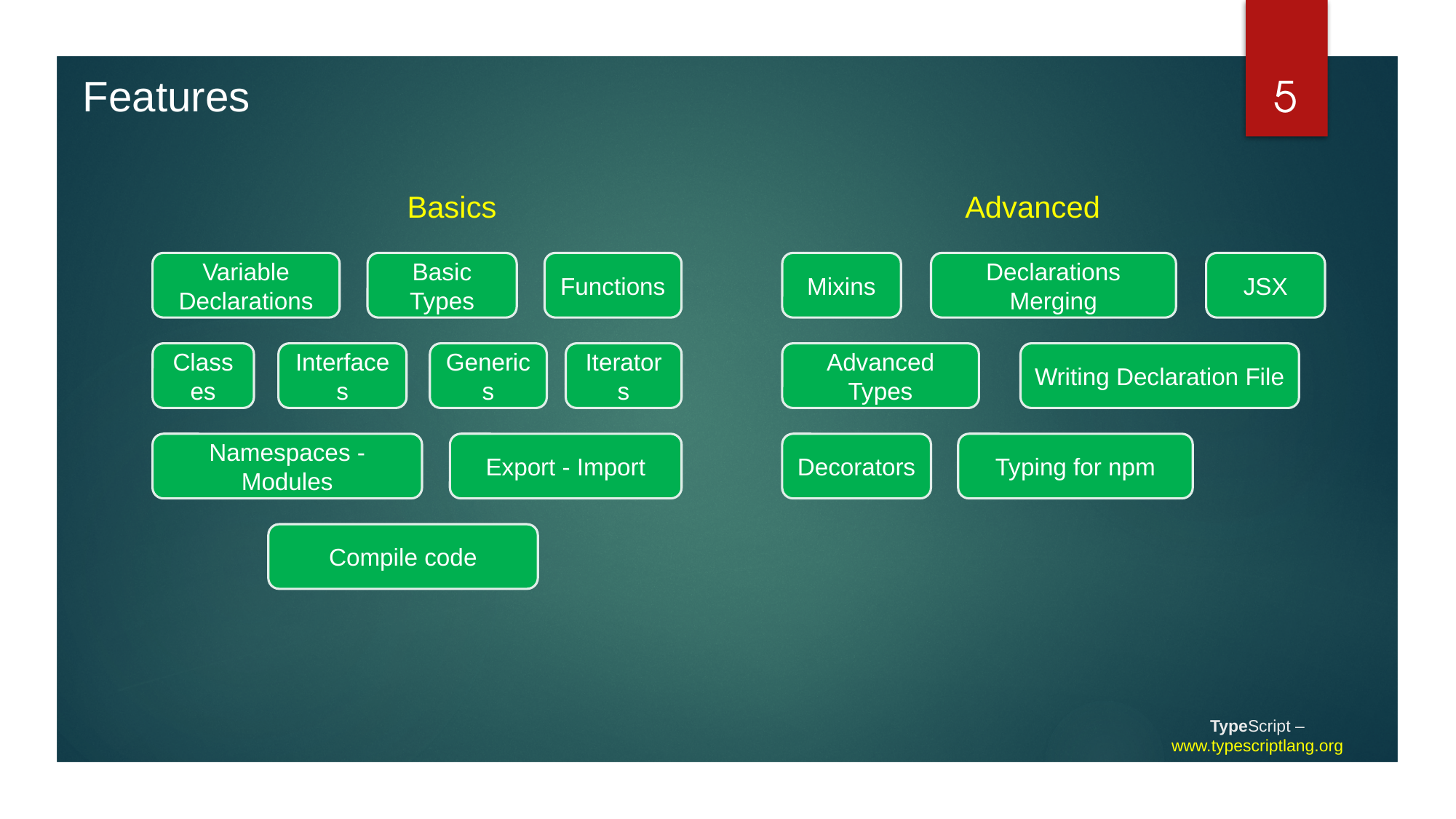

5
Features
Basics

Advanced

Variable Declarations
Basic Types
Functions
Mixins
Declarations Merging
JSX
Classes
Interfaces
Generics
Iterators
Advanced Types
Writing Declaration File
Namespaces - Modules
Export - Import
Decorators
Typing for npm
Compile code
# TypeScript – www.typescriptlang.org